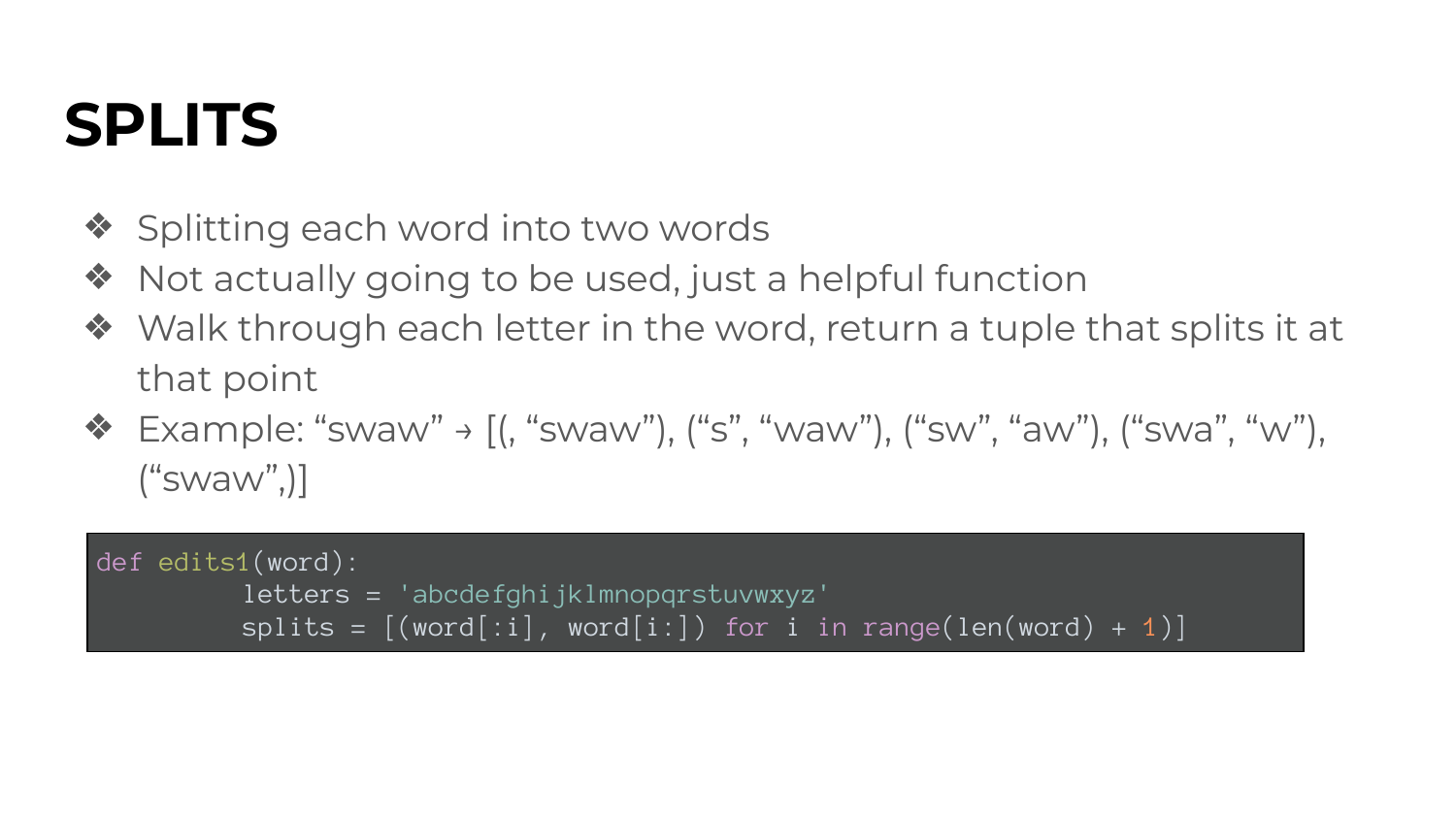

# SPLITS
Splitting each word into two words
Not actually going to be used, just a helpful function
Walk through each letter in the word, return a tuple that splits it at that point
Example: “swaw” → [(, “swaw”), (“s”, “waw”), (“sw”, “aw”), (“swa”, “w”), (“swaw”,)]
| def edits1(word): letters = 'abcdefghijklmnopqrstuvwxyz' splits = [(word[:i], word[i:]) for i in range(len(word) + 1)] |
| --- |